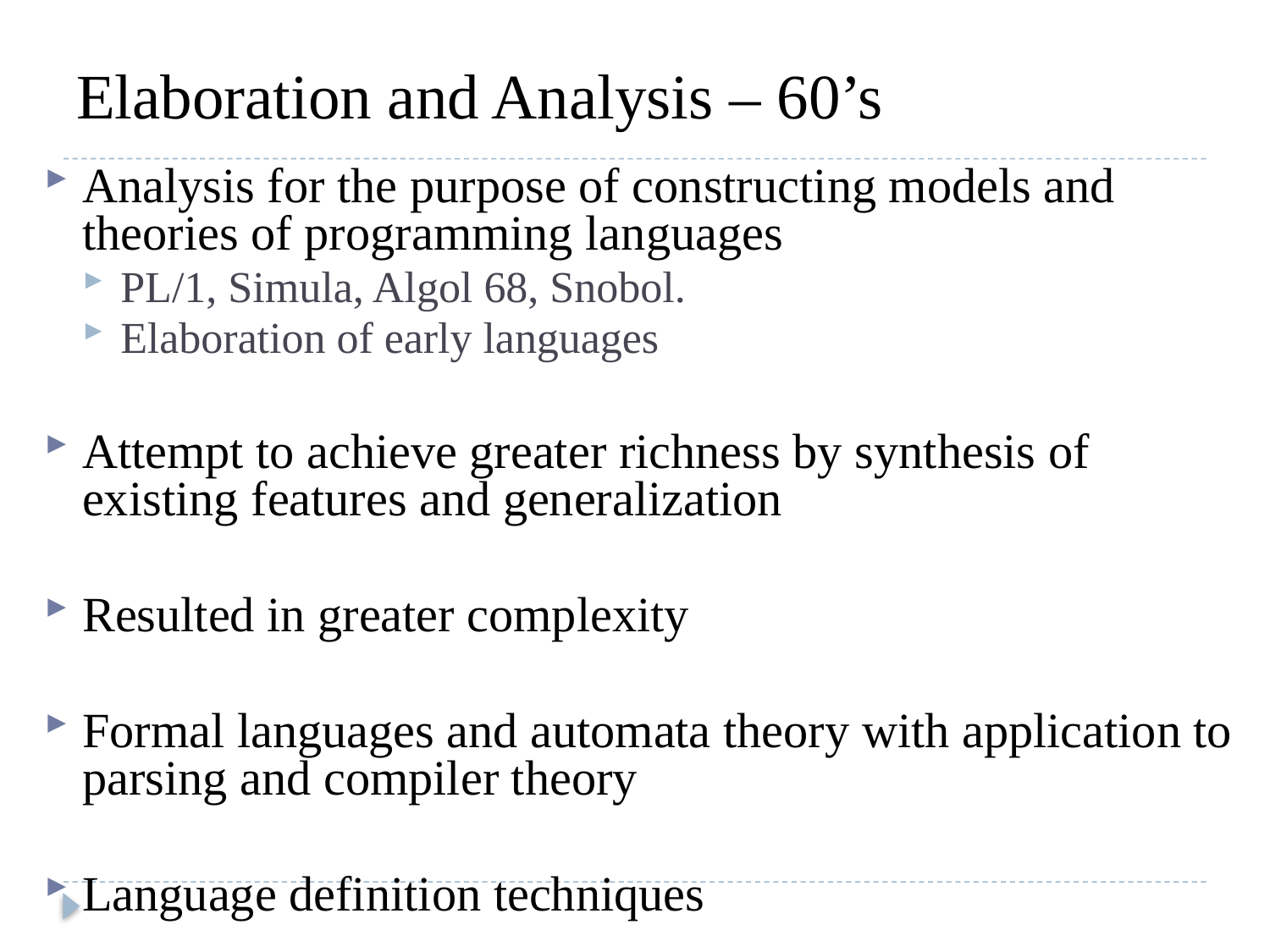

# Elaboration and Analysis – 60’s
Analysis for the purpose of constructing models and theories of programming languages
PL/1, Simula, Algol 68, Snobol.
Elaboration of early languages

Attempt to achieve greater richness by synthesis of existing features and generalization

Resulted in greater complexity

Formal languages and automata theory with application to parsing and compiler theory

Language definition techniques